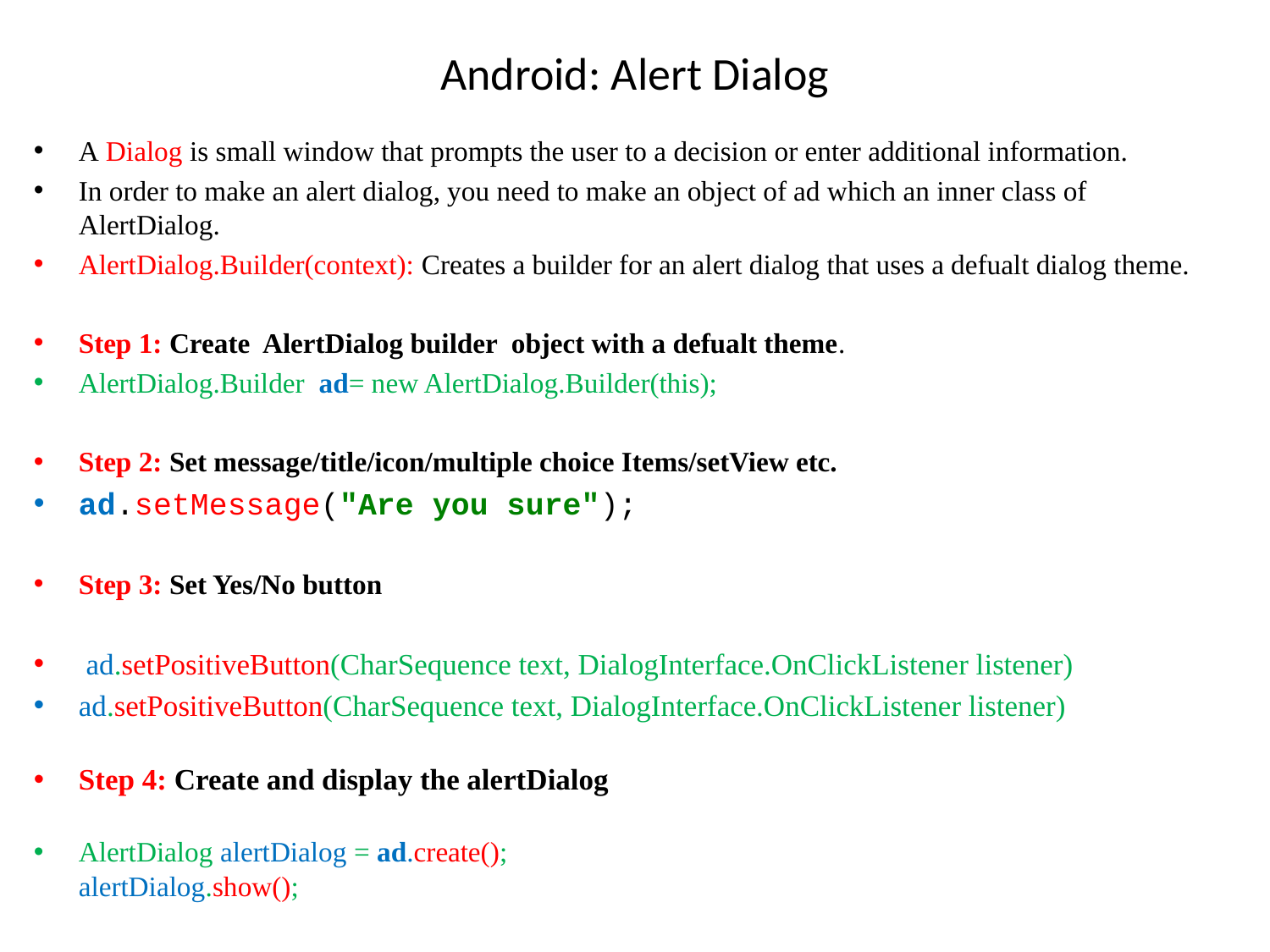

# Android: Alert Dialog
A Dialog is small window that prompts the user to a decision or enter additional information.
In order to make an alert dialog, you need to make an object of ad which an inner class of AlertDialog.
AlertDialog.Builder(context): Creates a builder for an alert dialog that uses a defualt dialog theme.

Step 1: Create  AlertDialog builder  object with a defualt theme.
AlertDialog.Builder  ad= new AlertDialog.Builder(this);

Step 2: Set message/title/icon/multiple choice Items/setView etc.
ad.setMessage("Are you sure");

Step 3: Set Yes/No button

 ad.setPositiveButton(CharSequence text, DialogInterface.OnClickListener listener)
ad.setPositiveButton(CharSequence text, DialogInterface.OnClickListener listener)

Step 4: Create and display the alertDialog

AlertDialog alertDialog = ad.create();
alertDialog.show();